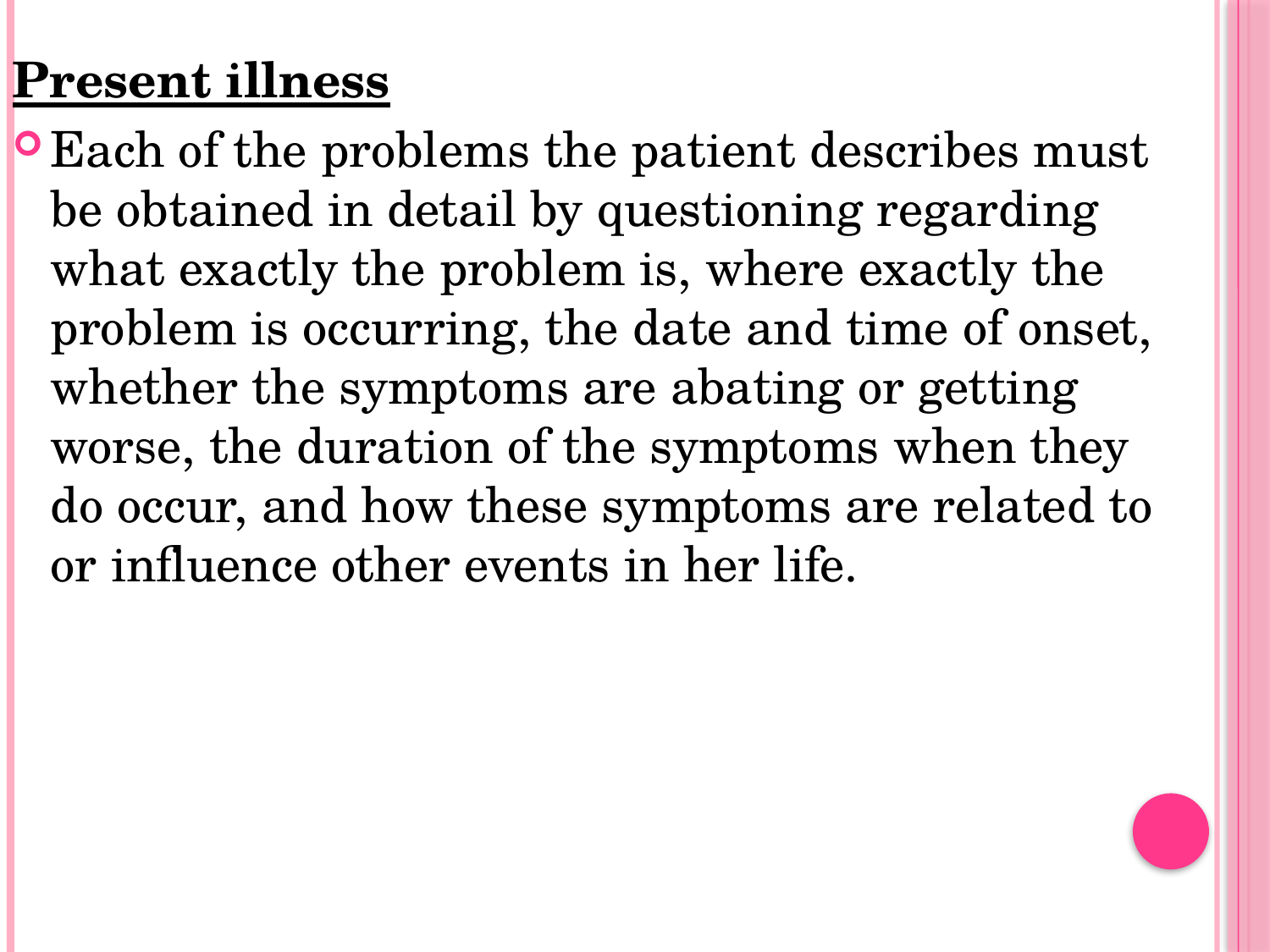

Present illness
Each of the problems the patient describes must be obtained in detail by questioning regarding what exactly the problem is, where exactly the problem is occurring, the date and time of onset, whether the symptoms are abating or getting worse, the duration of the symptoms when they do occur, and how these symptoms are related to or influence other events in her life.